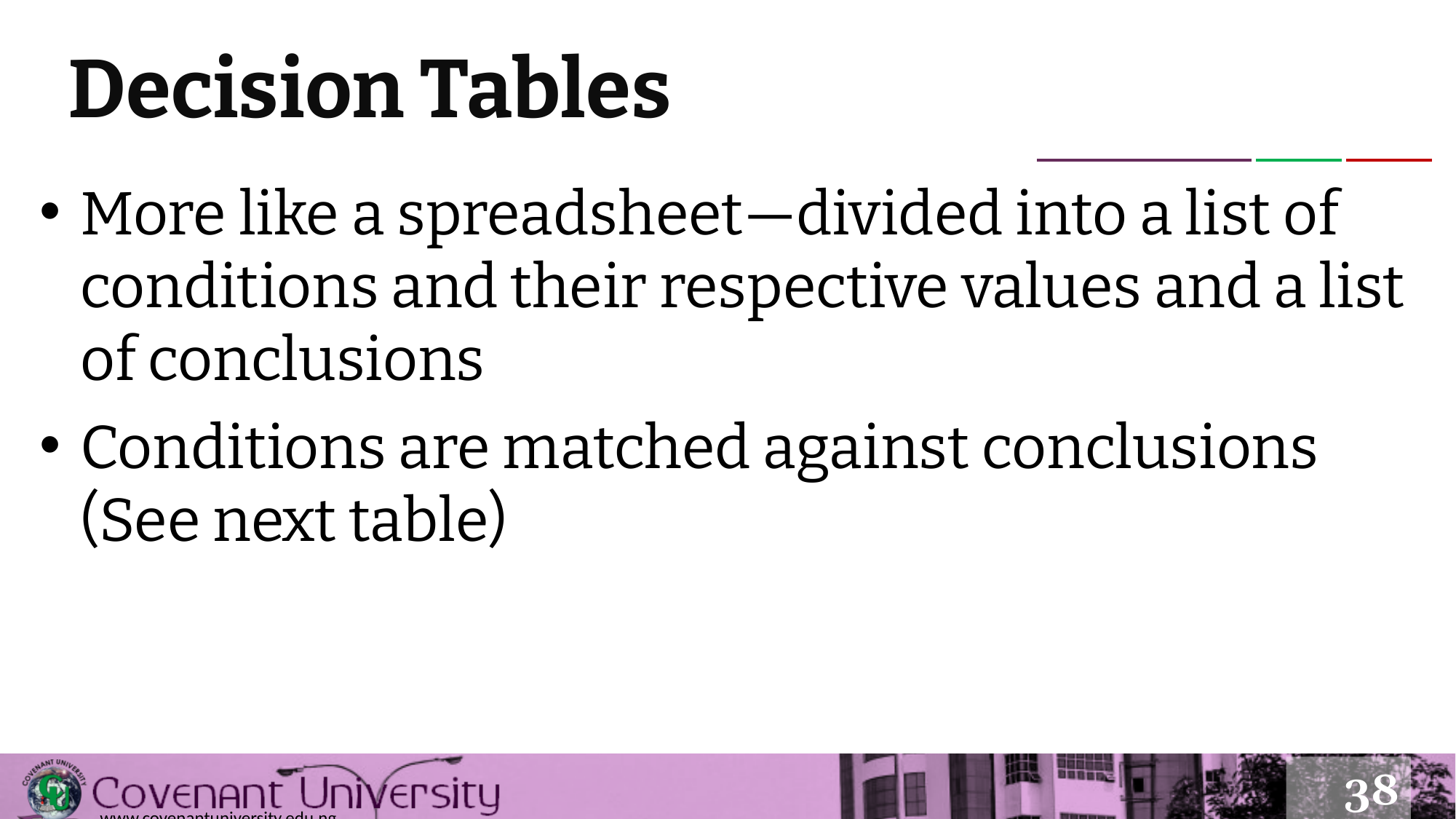

# Decision Tables
More like a spreadsheet—divided into a list of conditions and their respective values and a list of conclusions
Conditions are matched against conclusions (See next table)